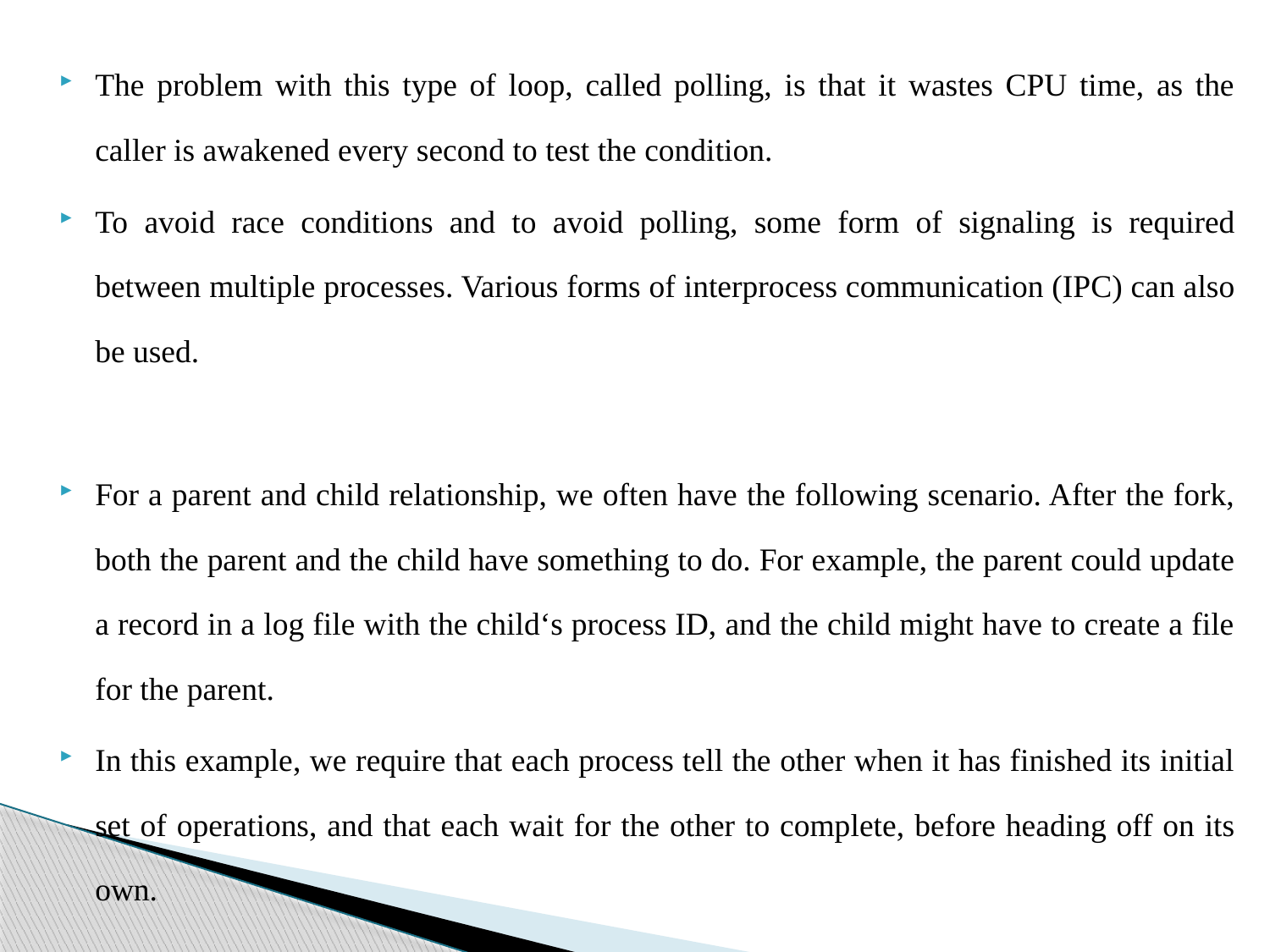

The problem with this type of loop, called polling, is that it wastes CPU time, as the caller is awakened every second to test the condition.
To avoid race conditions and to avoid polling, some form of signaling is required between multiple processes. Various forms of interprocess communication (IPC) can also be used.

For a parent and child relationship, we often have the following scenario. After the fork, both the parent and the child have something to do. For example, the parent could update a record in a log file with the child‘s process ID, and the child might have to create a file for the parent.
In this example, we require that each process tell the other when it has finished its initial set of operations, and that each wait for the other to complete, before heading off on its own.